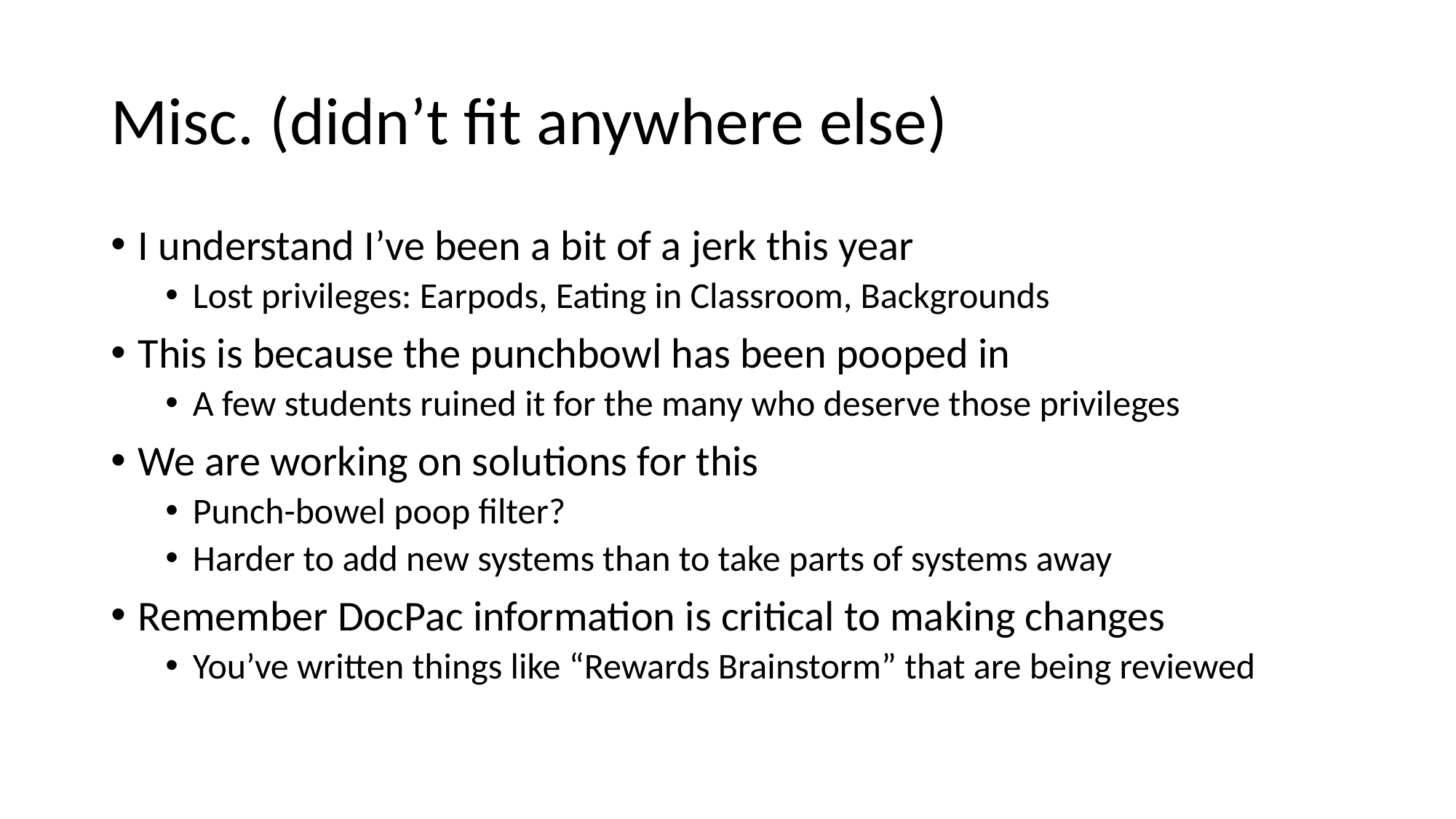

# Misc. (didn’t fit anywhere else)
I understand I’ve been a bit of a jerk this year
Lost privileges: Earpods, Eating in Classroom, Backgrounds
This is because the punchbowl has been pooped in
A few students ruined it for the many who deserve those privileges
We are working on solutions for this
Punch-bowel poop filter?
Harder to add new systems than to take parts of systems away
Remember DocPac information is critical to making changes
You’ve written things like “Rewards Brainstorm” that are being reviewed